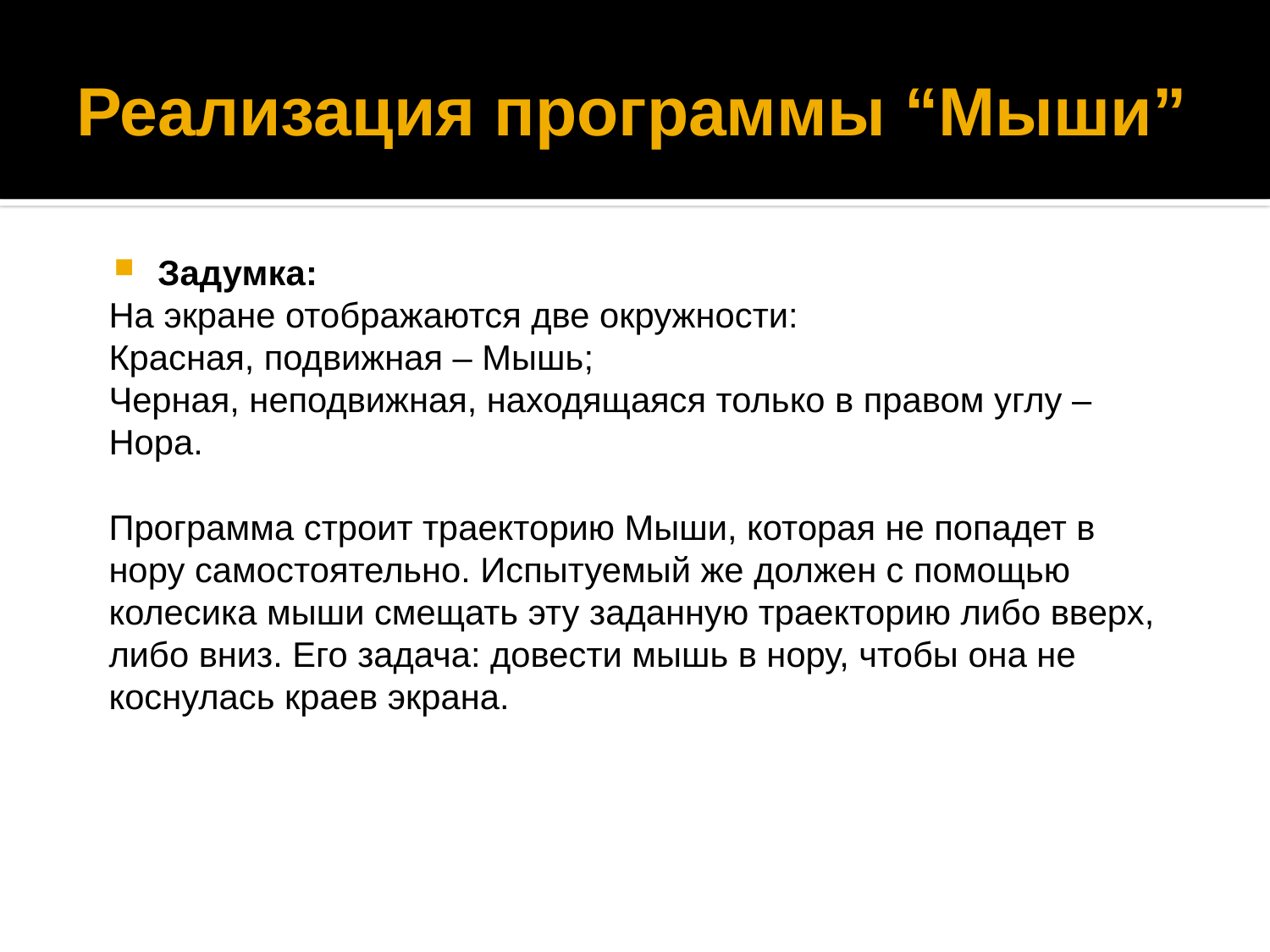

# Реализация программы “Мыши”
Задумка:
На экране отображаются две окружности:
Красная, подвижная – Мышь;
Черная, неподвижная, находящаяся только в правом углу – Нора.

Программа строит траекторию Мыши, которая не попадет в нору самостоятельно. Испытуемый же должен с помощью колесика мыши смещать эту заданную траекторию либо вверх, либо вниз. Его задача: довести мышь в нору, чтобы она не коснулась краев экрана.